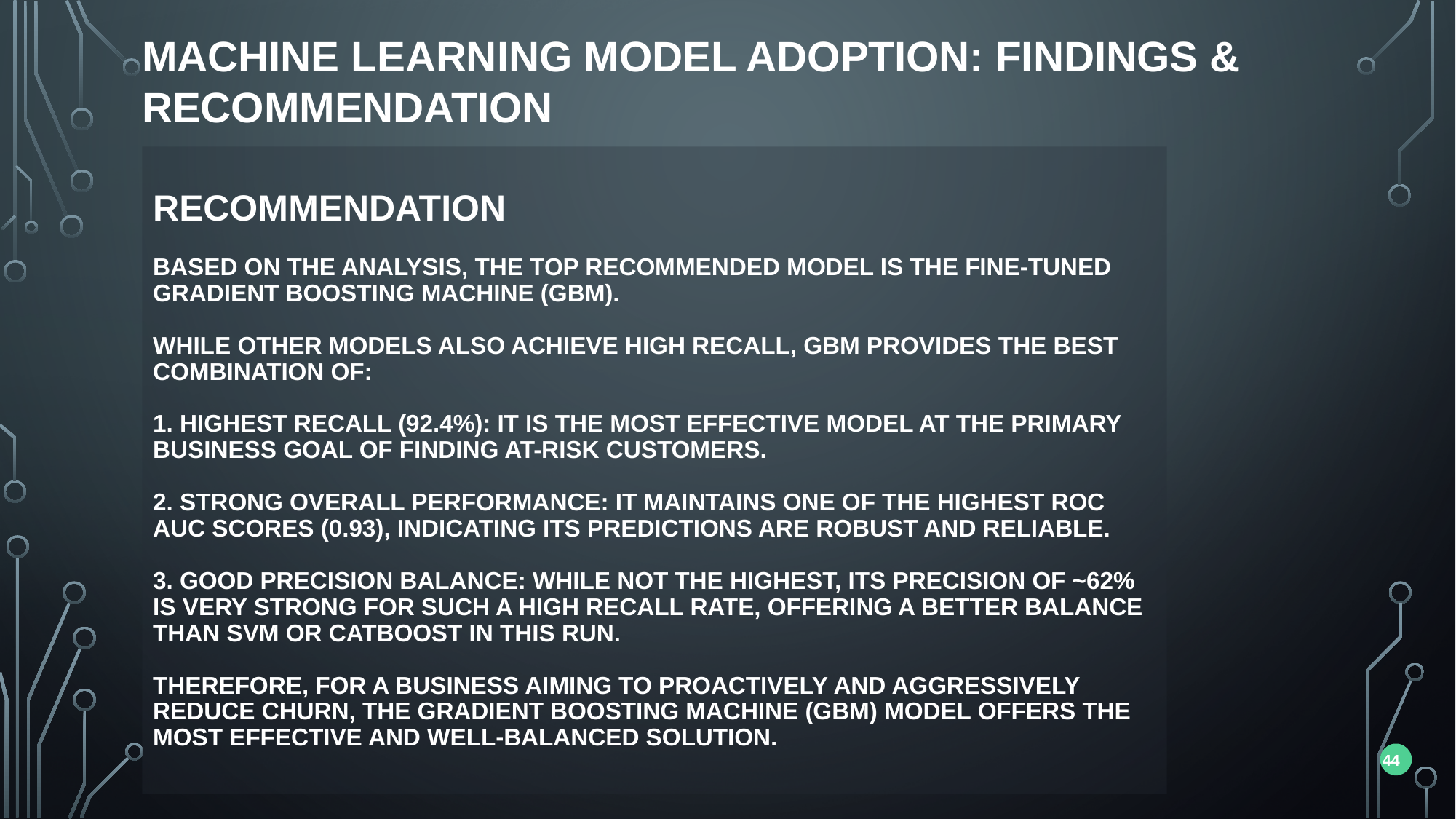

Machine Learning Model adoption: findings & Recommendation
Recommendation

Based on the analysis, the top recommended model is the fine-tuned Gradient Boosting Machine (GBM).

While other models also achieve high recall, GBM provides the best combination of:

1. Highest Recall (92.4%): It is the most effective model at the primary business goal of finding at-risk customers.

2. Strong Overall Performance: It maintains one of the highest ROC AUC scores (0.93), indicating its predictions are robust and reliable.

3. Good Precision Balance: While not the highest, its precision of ~62% is very strong for such a high recall rate, offering a better balance than SVM or CatBoost in this run.

Therefore, for a business aiming to proactively and aggressively reduce churn, the Gradient Boosting Machine (GBM) model offers the most effective and well-balanced solution.
44